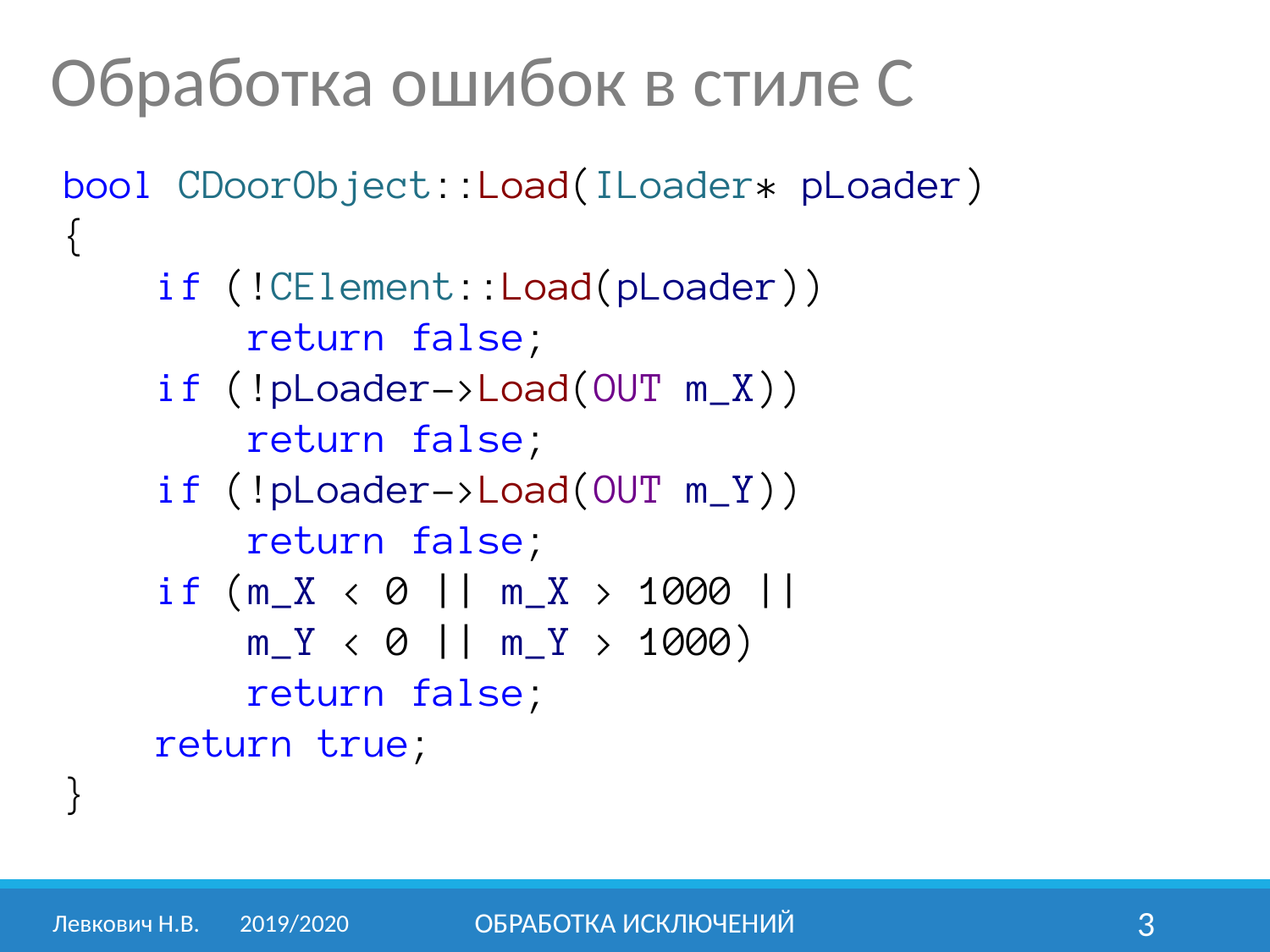

Обработка ошибок в стиле С
bool CDoorObject::Load(ILoader* pLoader)
{
    if (!CElement::Load(pLoader))
        return false;
    if (!pLoader->Load(OUT m_X))
        return false;
    if (!pLoader->Load(OUT m_Y))
        return false;
    if (m_X < 0 || m_X > 1000 ||
        m_Y < 0 || m_Y > 1000)
        return false;
    return true;
}
Левкович Н.В.	2019/2020
Обработка исключений
3